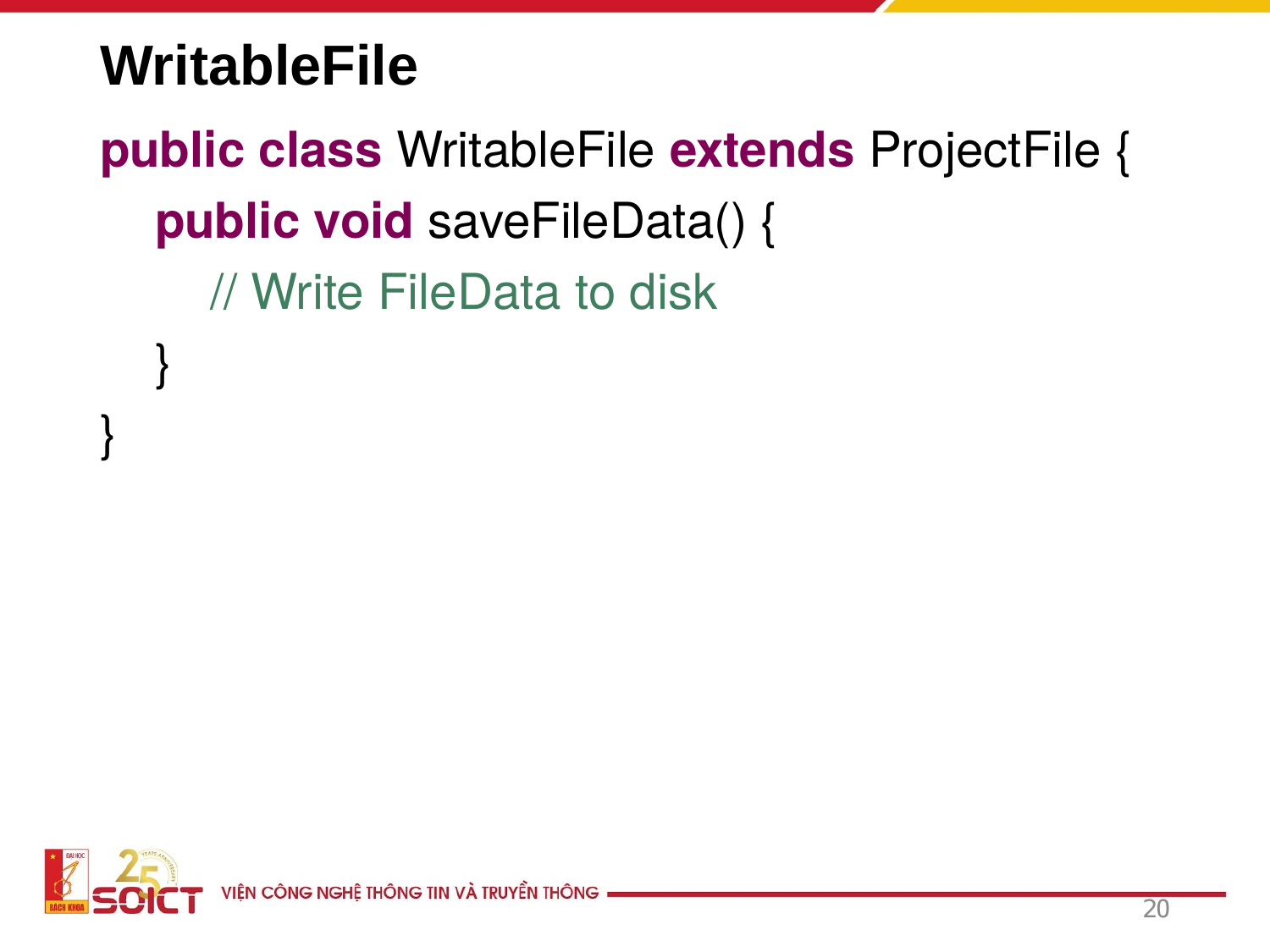

# WritableFile
public class WritableFile extends ProjectFile {
    public void saveFileData() {
        // Write FileData to disk
    }
}
20